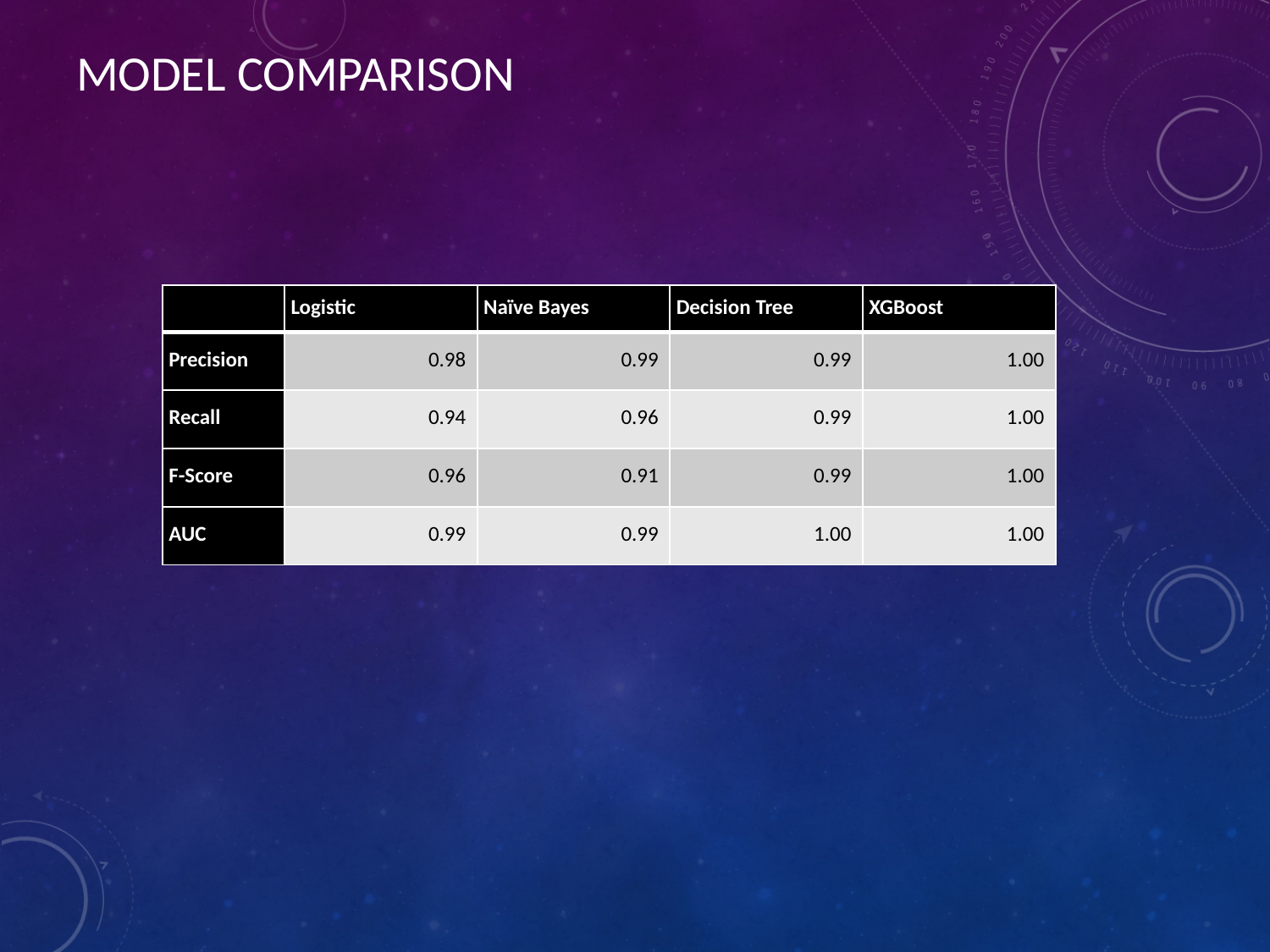

# Model Comparison
|  | Logistic | Naïve Bayes | Decision Tree | XGBoost |
| --- | --- | --- | --- | --- |
| Precision | 0.98 | 0.99 | 0.99 | 1.00 |
| Recall | 0.94 | 0.96 | 0.99 | 1.00 |
| F-Score | 0.96 | 0.91 | 0.99 | 1.00 |
| AUC | 0.99 | 0.99 | 1.00 | 1.00 |